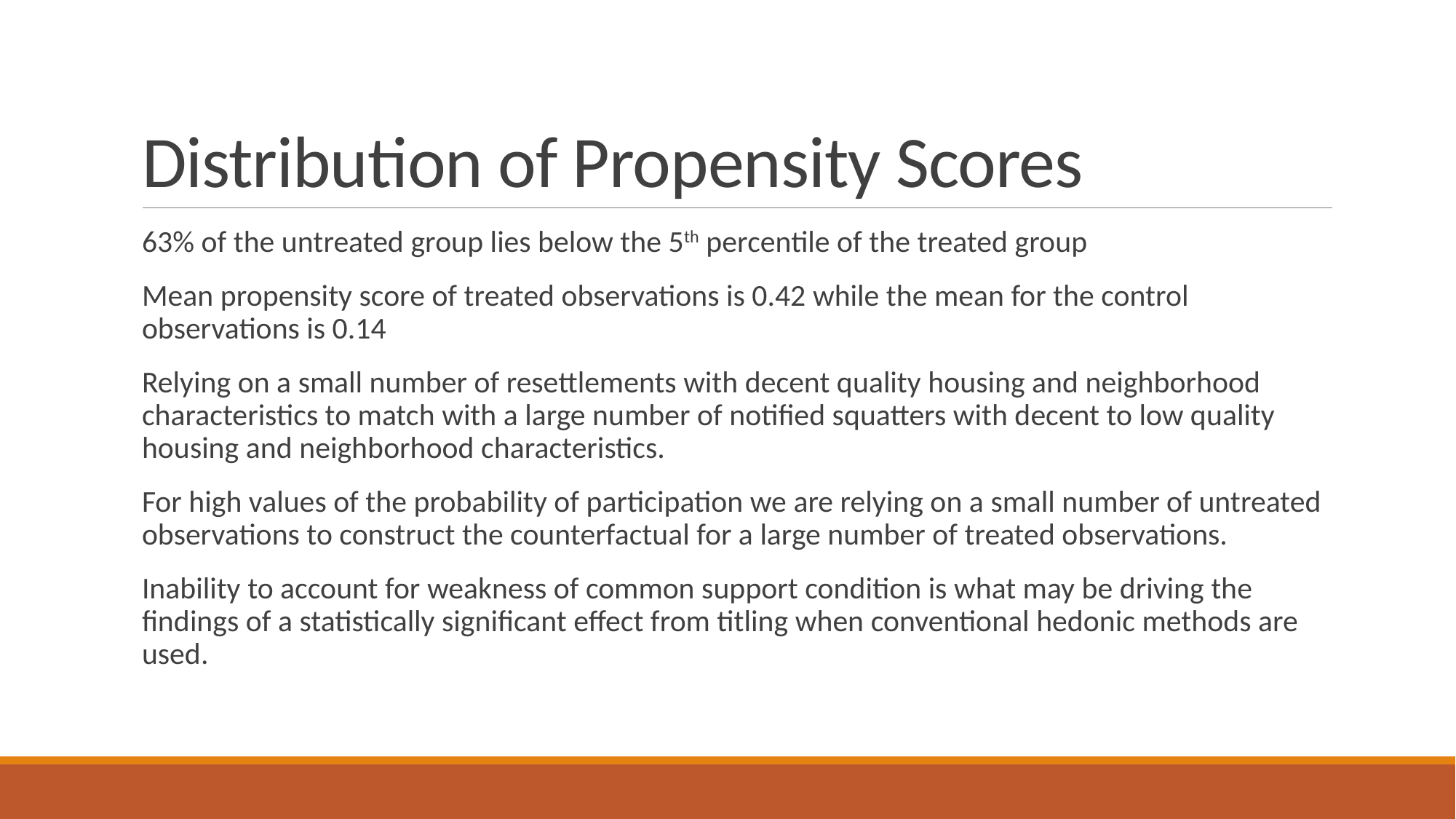

# Distribution of Propensity Scores
63% of the untreated group lies below the 5th percentile of the treated group
Mean propensity score of treated observations is 0.42 while the mean for the control observations is 0.14
Relying on a small number of resettlements with decent quality housing and neighborhood characteristics to match with a large number of notified squatters with decent to low quality housing and neighborhood characteristics.
For high values of the probability of participation we are relying on a small number of untreated observations to construct the counterfactual for a large number of treated observations.
Inability to account for weakness of common support condition is what may be driving the findings of a statistically significant effect from titling when conventional hedonic methods are used.